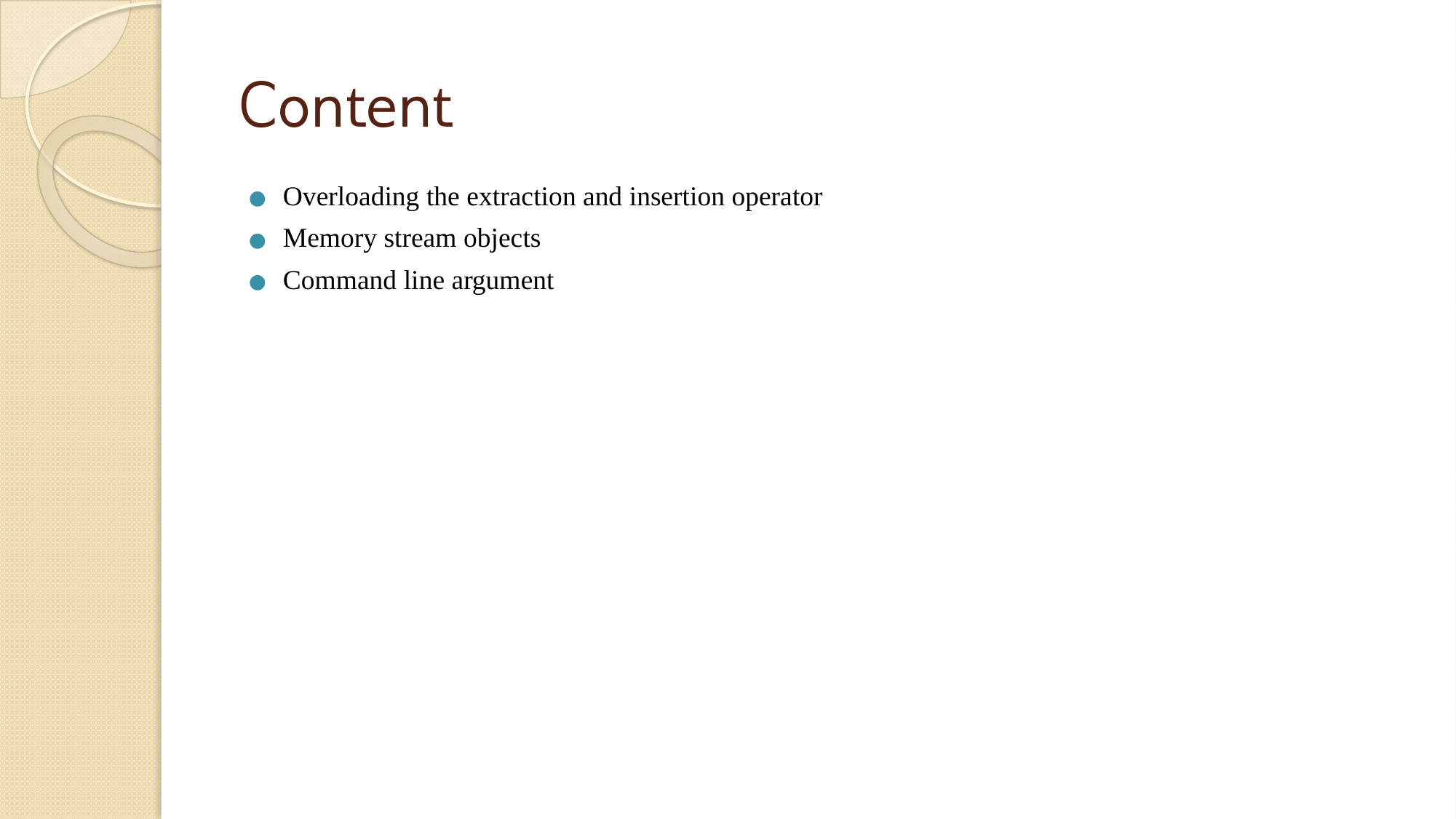

# Content
Overloading the extraction and insertion operator
Memory stream objects
Command line argument